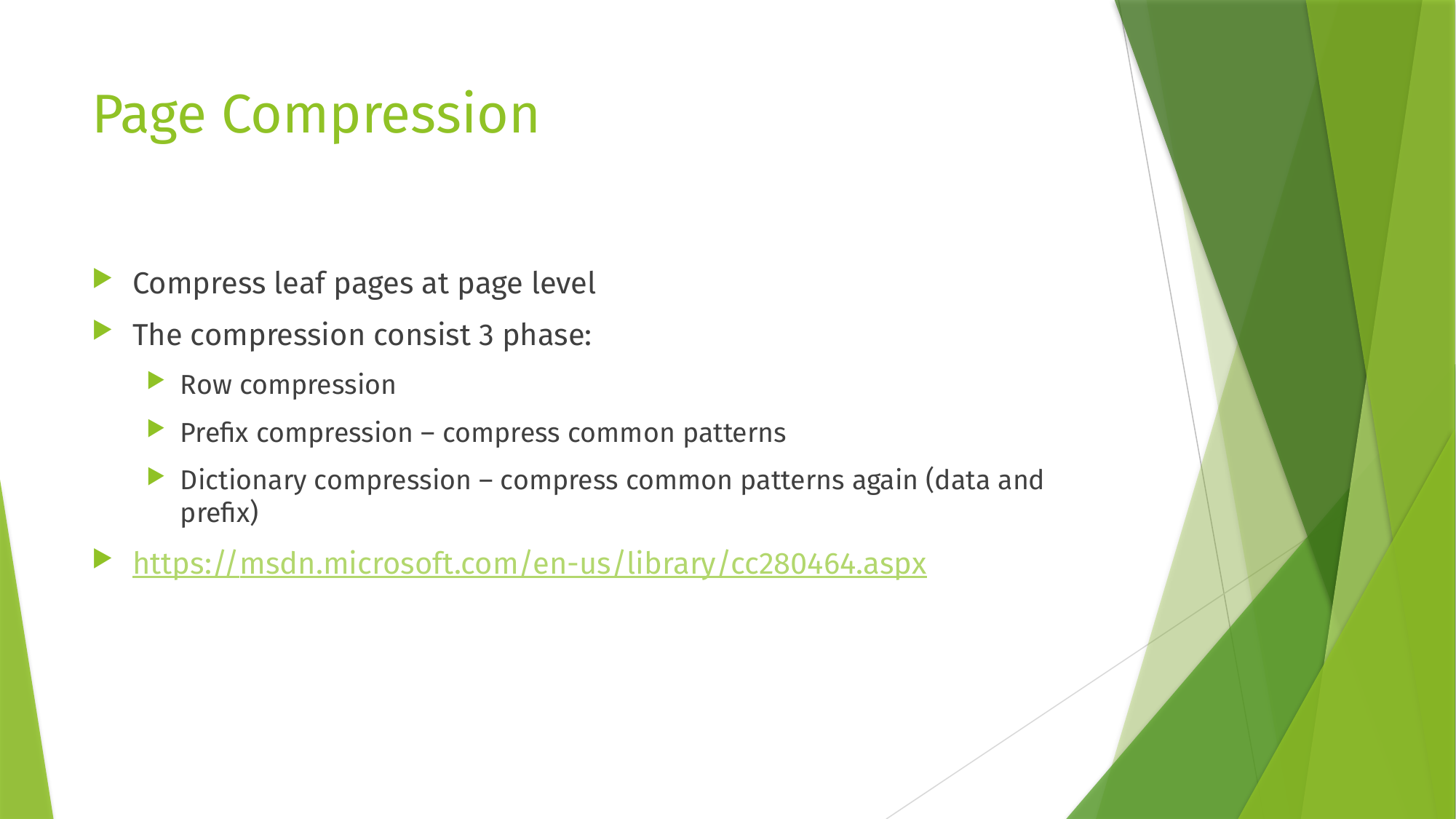

# Page Compression
Compress leaf pages at page level
The compression consist 3 phase:
Row compression
Prefix compression – compress common patterns
Dictionary compression – compress common patterns again (data and prefix)
https://msdn.microsoft.com/en-us/library/cc280464.aspx